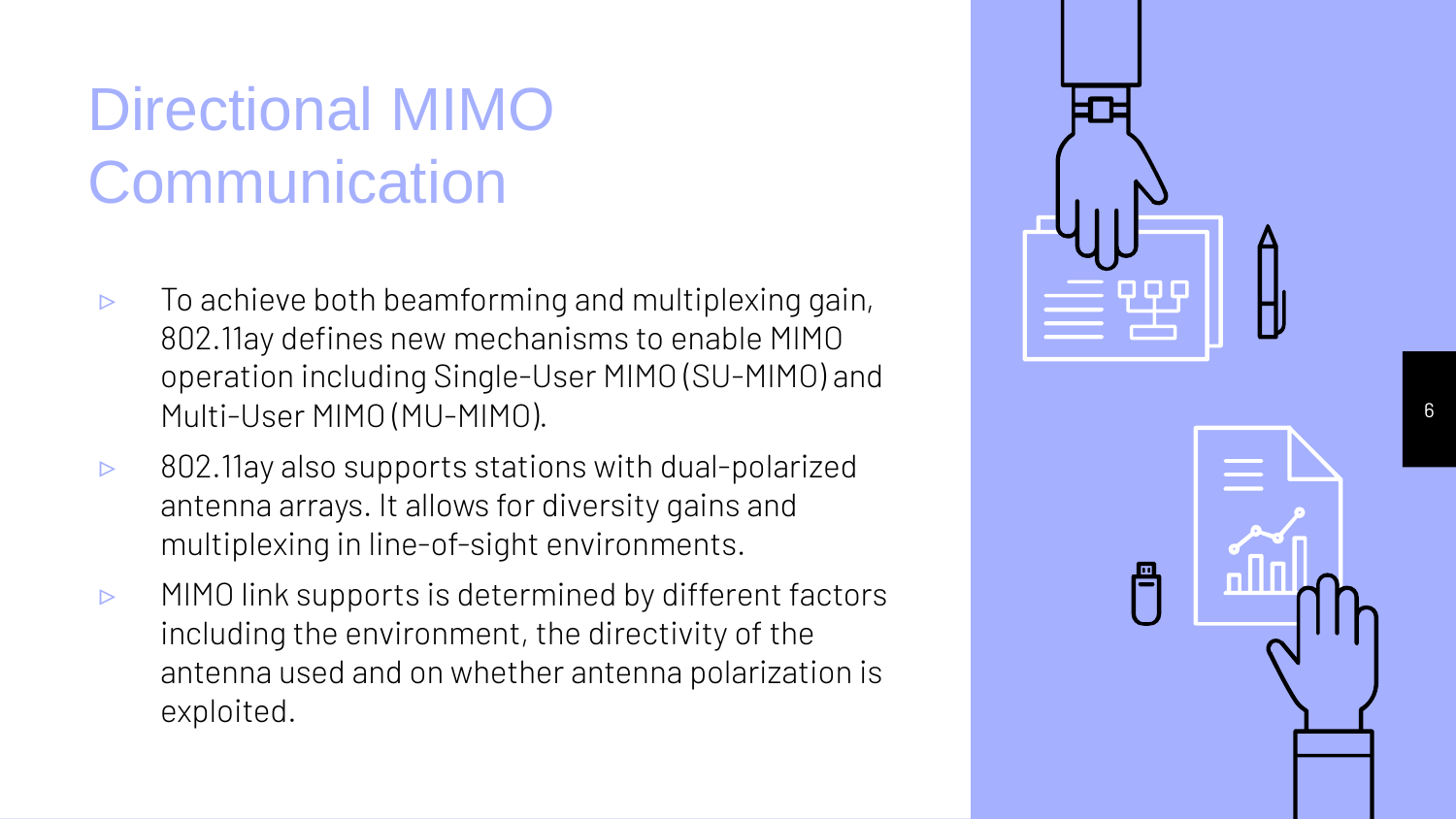

# Directional MIMO Communication
To achieve both beamforming and multiplexing gain, 802.11ay defines new mechanisms to enable MIMO operation including Single-User MIMO (SU-MIMO) and Multi-User MIMO (MU-MIMO).
802.11ay also supports stations with dual-polarized antenna arrays. It allows for diversity gains and multiplexing in line-of-sight environments.
MIMO link supports is determined by different factors including the environment, the directivity of the antenna used and on whether antenna polarization is exploited.
6